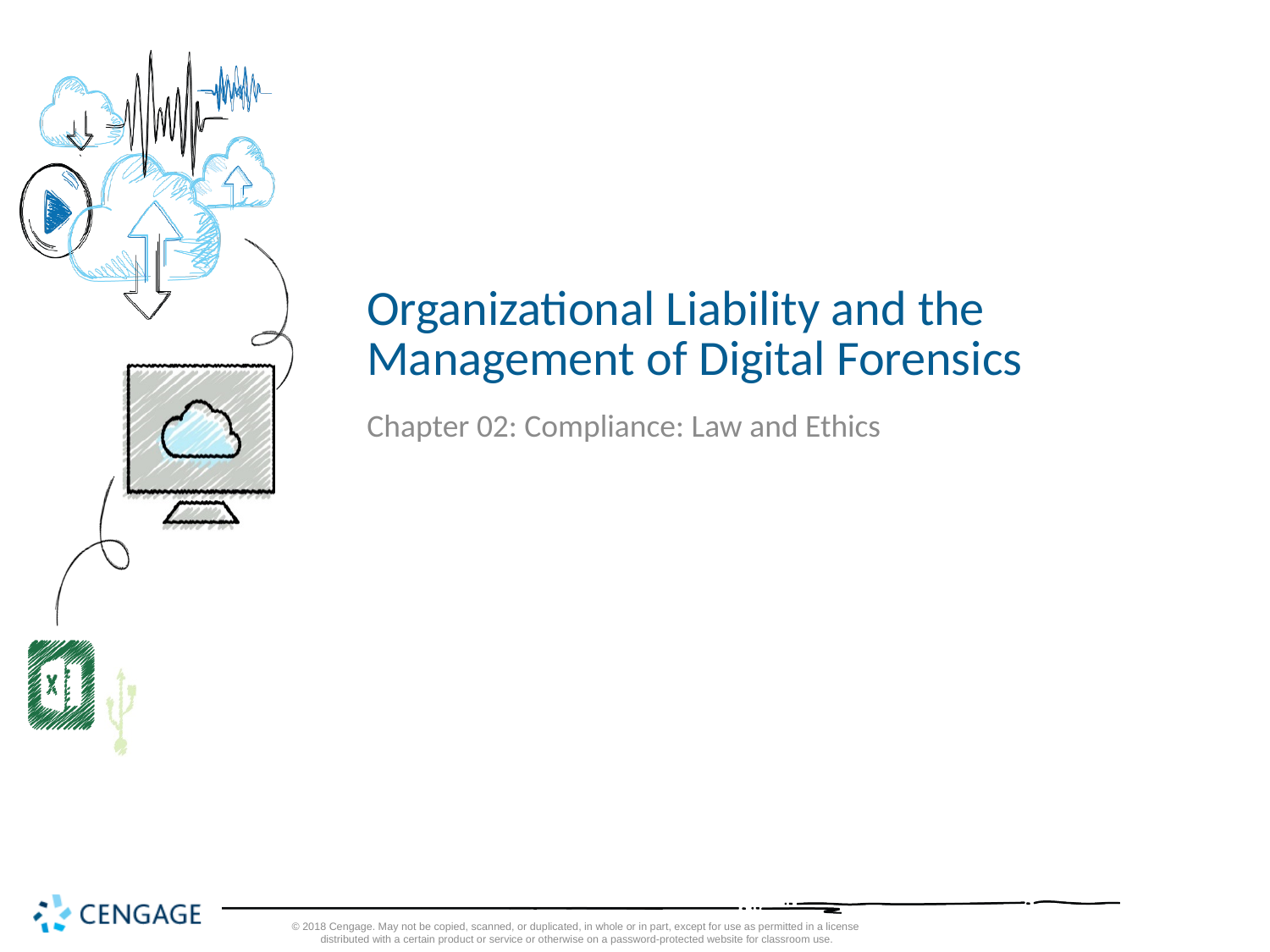

# Organizational Liability and the Management of Digital Forensics
Chapter 02: Compliance: Law and Ethics